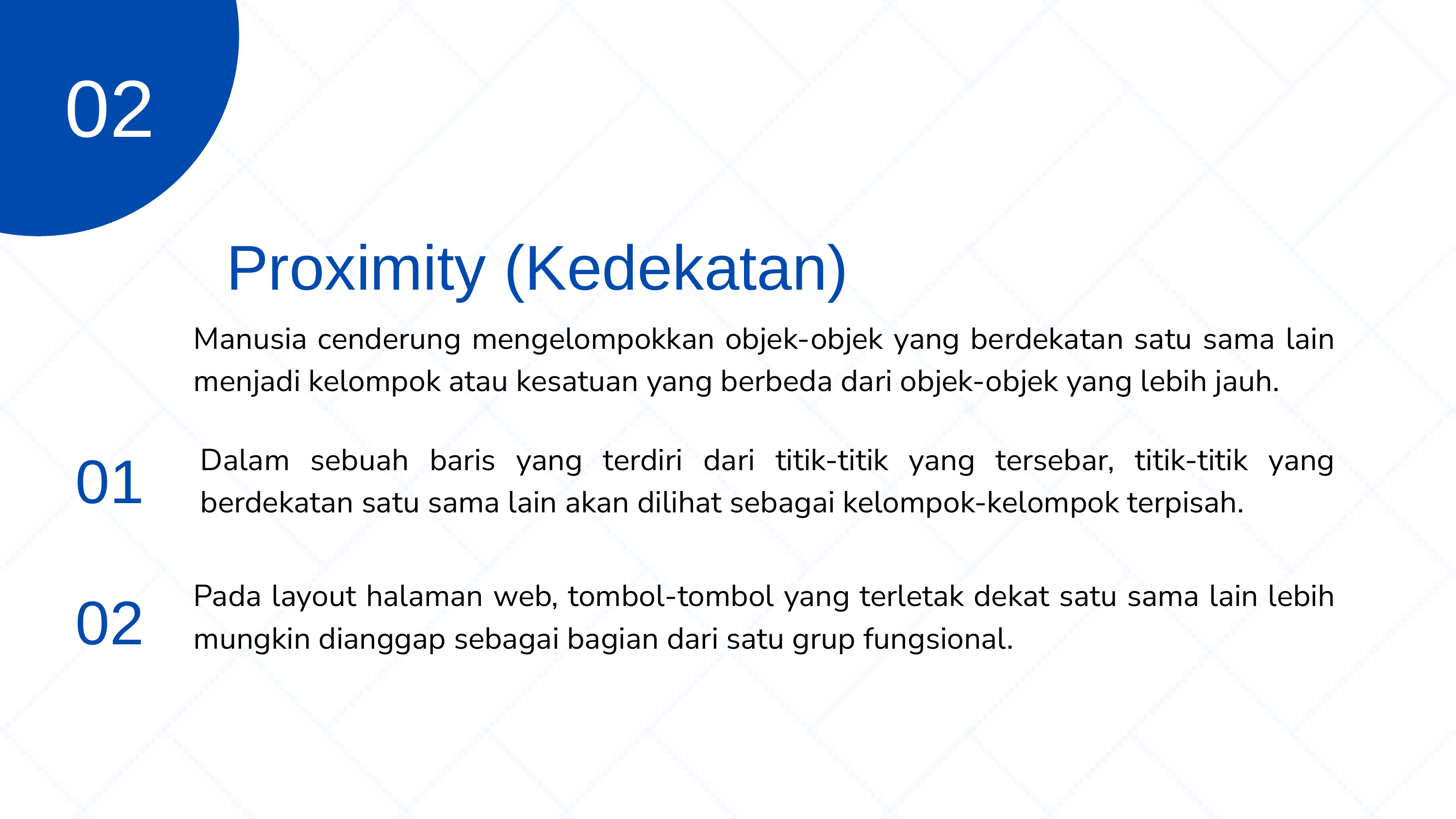

02
Proximity (Kedekatan)
Manusia cenderung mengelompokkan objek-objek yang berdekatan satu sama lain menjadi kelompok atau kesatuan yang berbeda dari objek-objek yang lebih jauh.

01
Dalam sebuah baris yang terdiri dari titik-titik yang tersebar, titik-titik yang berdekatan satu sama lain akan dilihat sebagai kelompok-kelompok terpisah.
Pada layout halaman web, tombol-tombol yang terletak dekat satu sama lain lebih mungkin dianggap sebagai bagian dari satu grup fungsional.
02